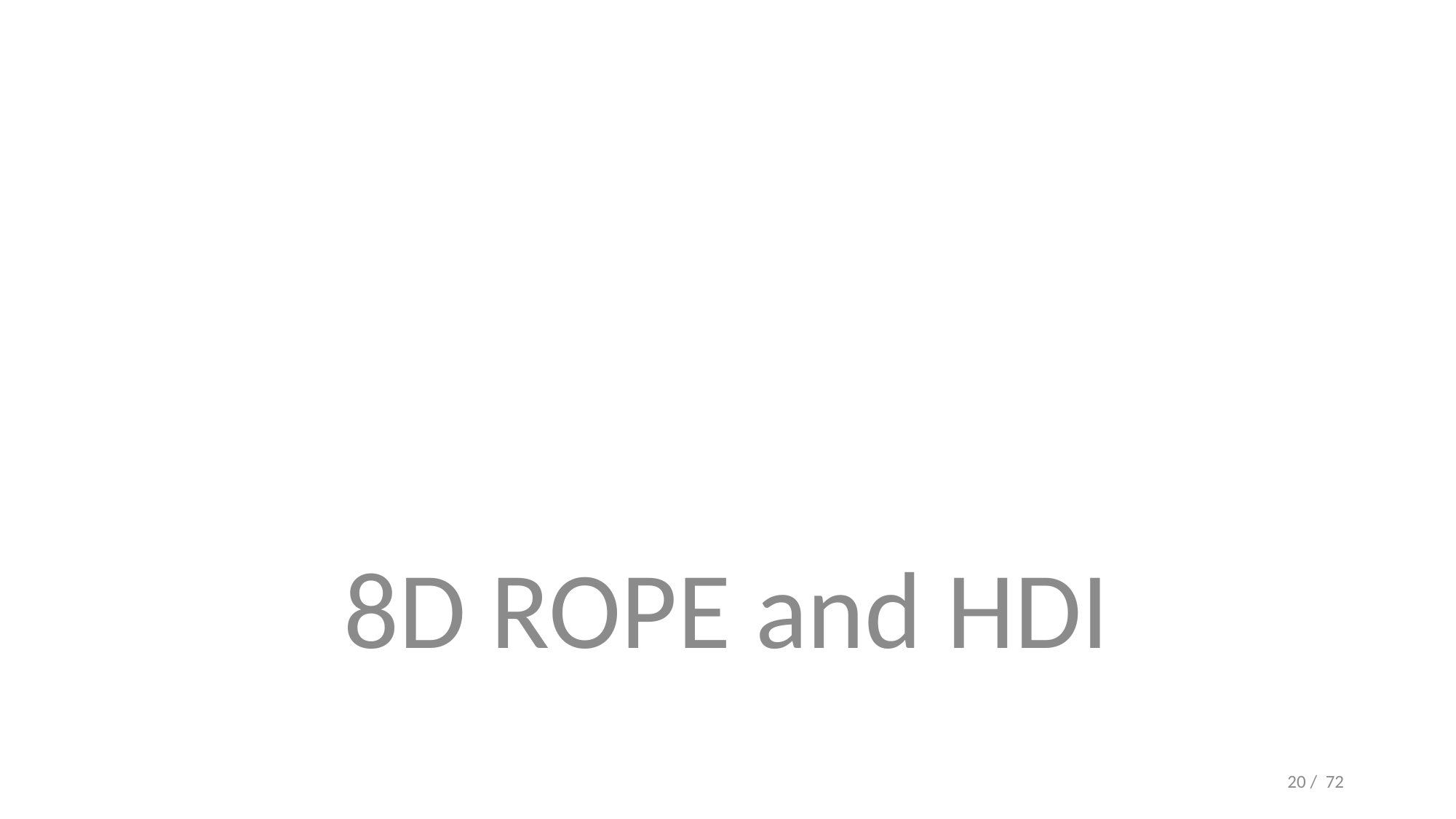

#
8D ROPE and HDI
20 /  72